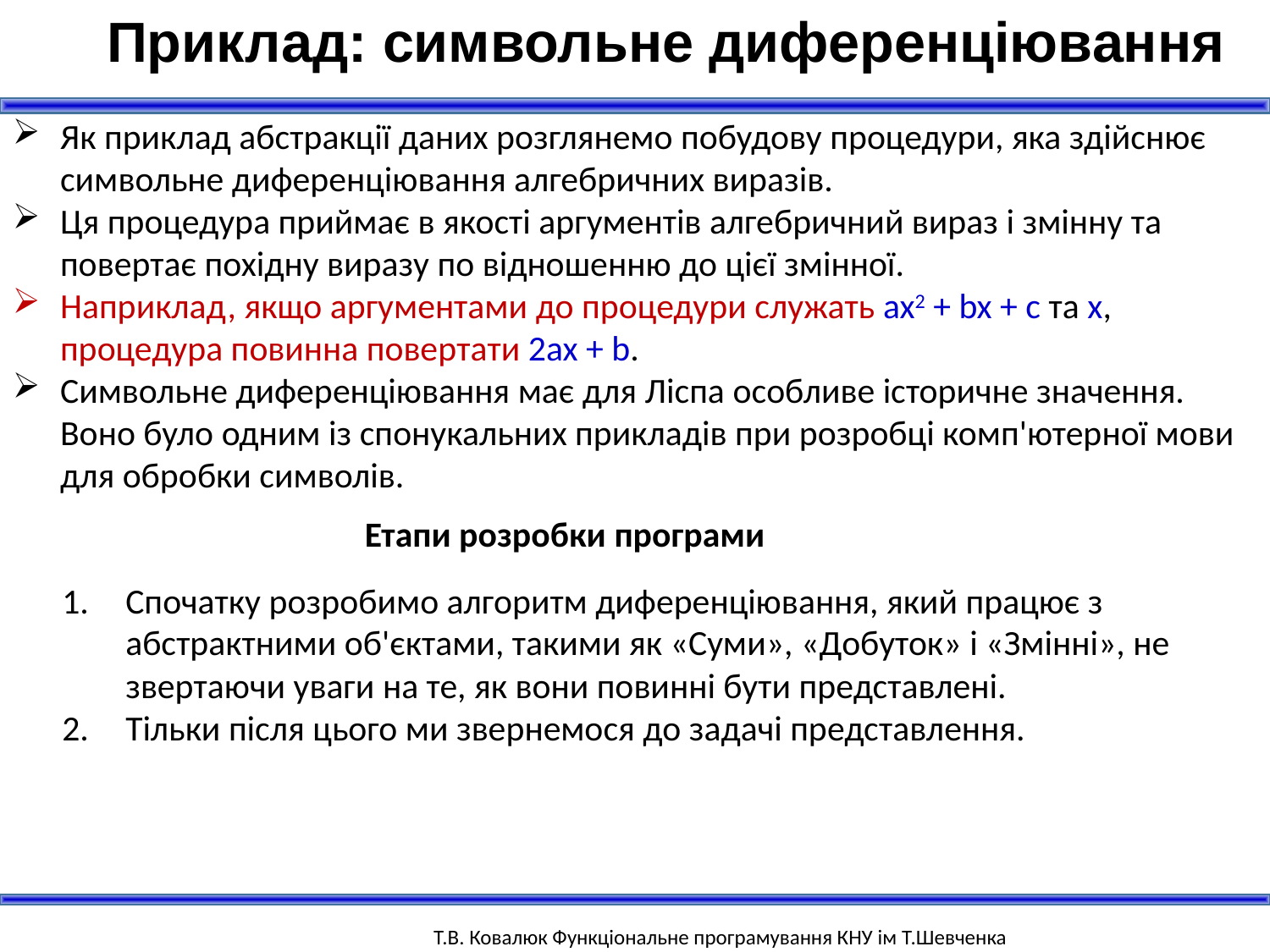

Приклад: символьне диференціювання
Як приклад абстракції даних розглянемо побудову процедури, яка здійснює символьне диференціювання алгебричних виразів.
Ця процедура приймає в якості аргументів алгебричний вираз і змінну та повертає похідну виразу по відношенню до цієї змінної.
Наприклад, якщо аргументами до процедури служать ax2 + bx + c та x, процедура повинна повертати 2ax + b.
Символьне диференціювання має для Ліспа особливе історичне значення. Воно було одним із спонукальних прикладів при розробці комп'ютерної мови для обробки символів.
Етапи розробки програми
Спочатку розробимо алгоритм диференціювання, який працює з абстрактними об'єктами, такими як «Суми», «Добуток» і «Змінні», не звертаючи уваги на те, як вони повинні бути представлені.
Тільки після цього ми звернемося до задачі представлення.